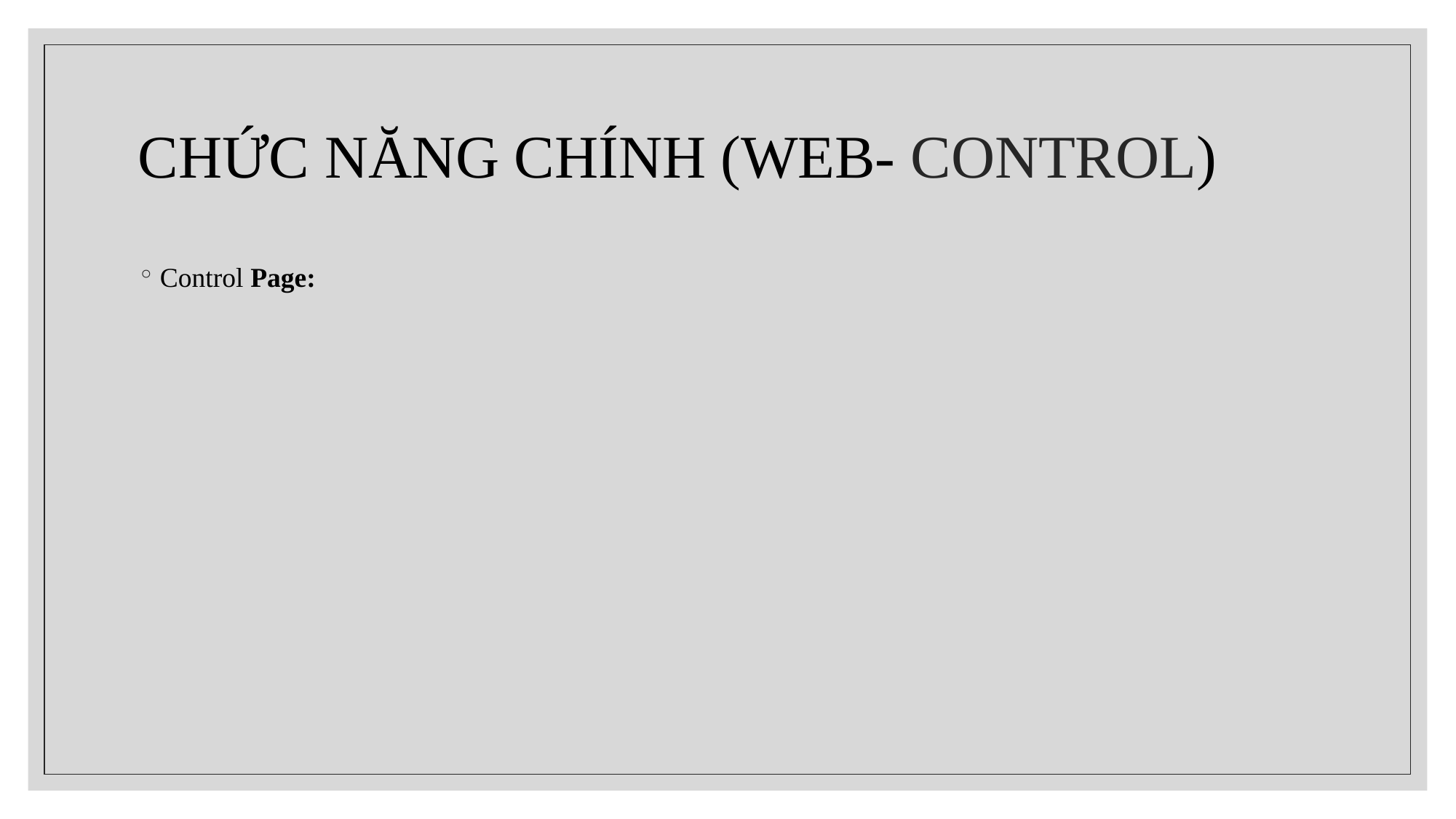

# Chức Năng chính (web- CONTROL)
Control Page: